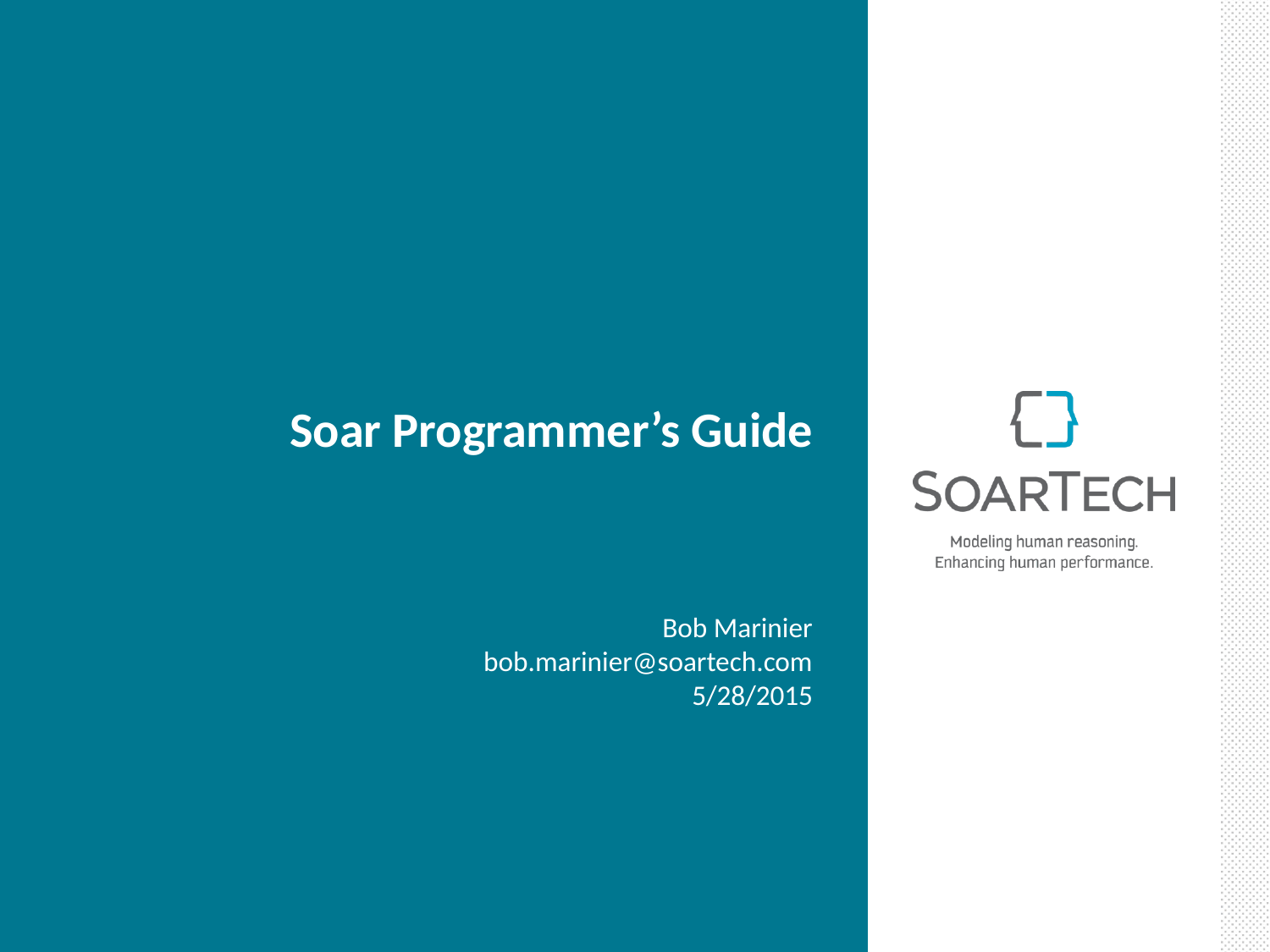

# Soar Programmer’s Guide
Bob Marinier
bob.marinier@soartech.com
5/28/2015